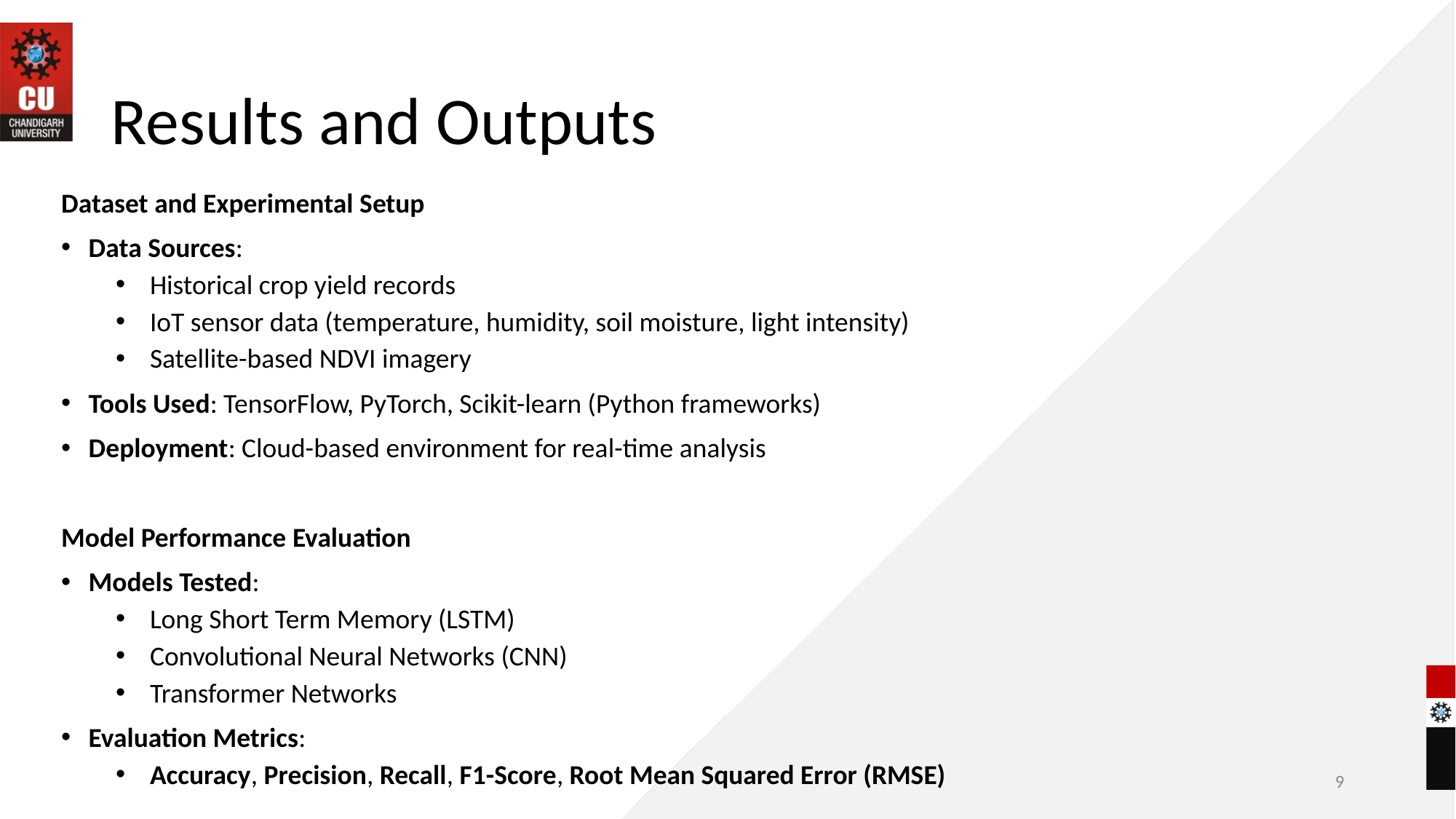

# Results and Outputs
Dataset and Experimental Setup
Data Sources:
Historical crop yield records
IoT sensor data (temperature, humidity, soil moisture, light intensity)
Satellite-based NDVI imagery
Tools Used: TensorFlow, PyTorch, Scikit-learn (Python frameworks)
Deployment: Cloud-based environment for real-time analysis

Model Performance Evaluation
Models Tested:
Long Short Term Memory (LSTM)
Convolutional Neural Networks (CNN)
Transformer Networks
Evaluation Metrics:
Accuracy, Precision, Recall, F1-Score, Root Mean Squared Error (RMSE)

9